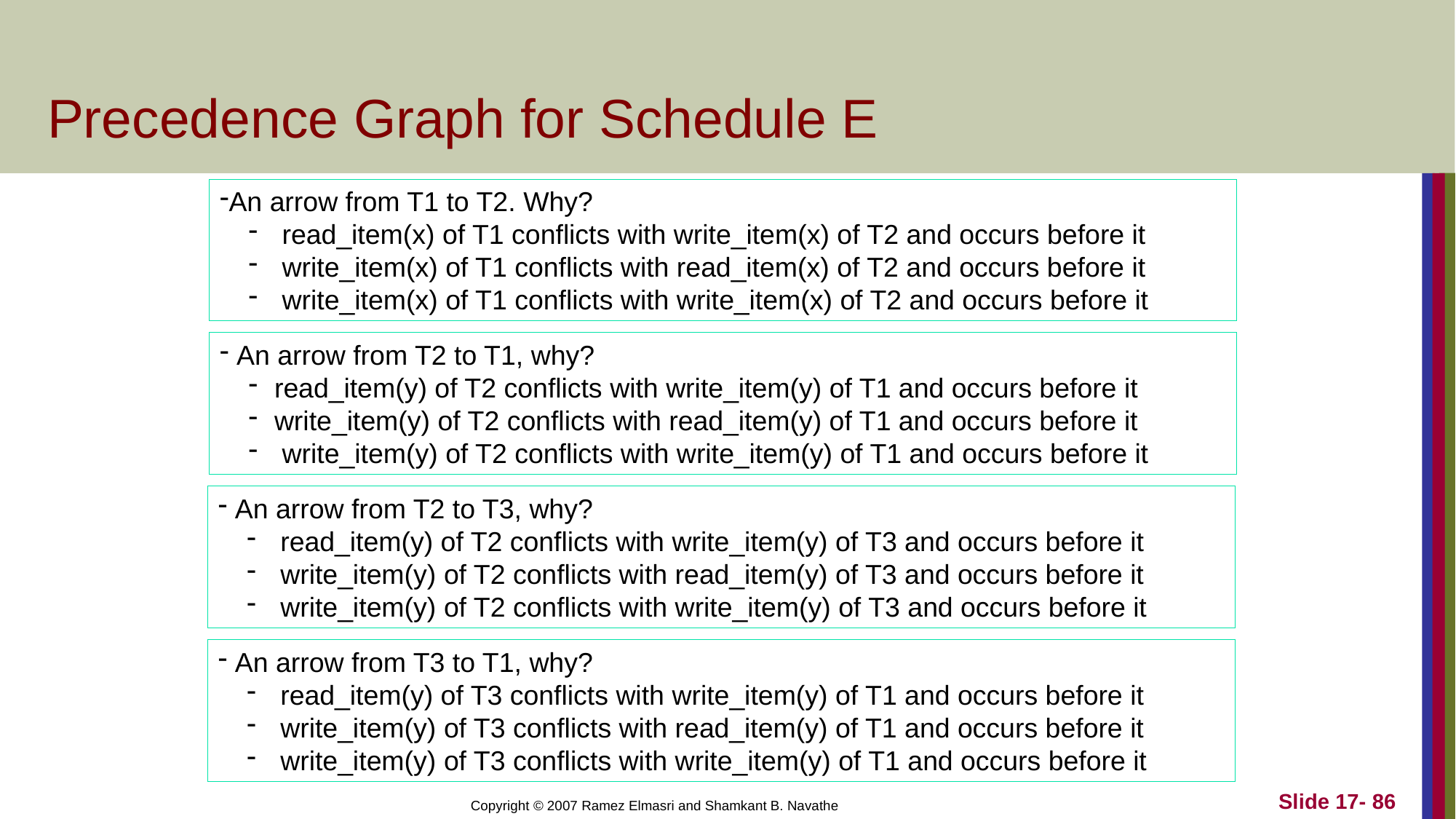

# Precedence Graph for Schedule E
An arrow from T1 to T2. Why?
 read_item(x) of T1 conflicts with write_item(x) of T2 and occurs before it
 write_item(x) of T1 conflicts with read_item(x) of T2 and occurs before it
 write_item(x) of T1 conflicts with write_item(x) of T2 and occurs before it
 An arrow from T2 to T1, why?
read_item(y) of T2 conflicts with write_item(y) of T1 and occurs before it
write_item(y) of T2 conflicts with read_item(y) of T1 and occurs before it
 write_item(y) of T2 conflicts with write_item(y) of T1 and occurs before it
 An arrow from T2 to T3, why?
 read_item(y) of T2 conflicts with write_item(y) of T3 and occurs before it
 write_item(y) of T2 conflicts with read_item(y) of T3 and occurs before it
 write_item(y) of T2 conflicts with write_item(y) of T3 and occurs before it
 An arrow from T3 to T1, why?
 read_item(y) of T3 conflicts with write_item(y) of T1 and occurs before it
 write_item(y) of T3 conflicts with read_item(y) of T1 and occurs before it
 write_item(y) of T3 conflicts with write_item(y) of T1 and occurs before it
Slide 17- 86